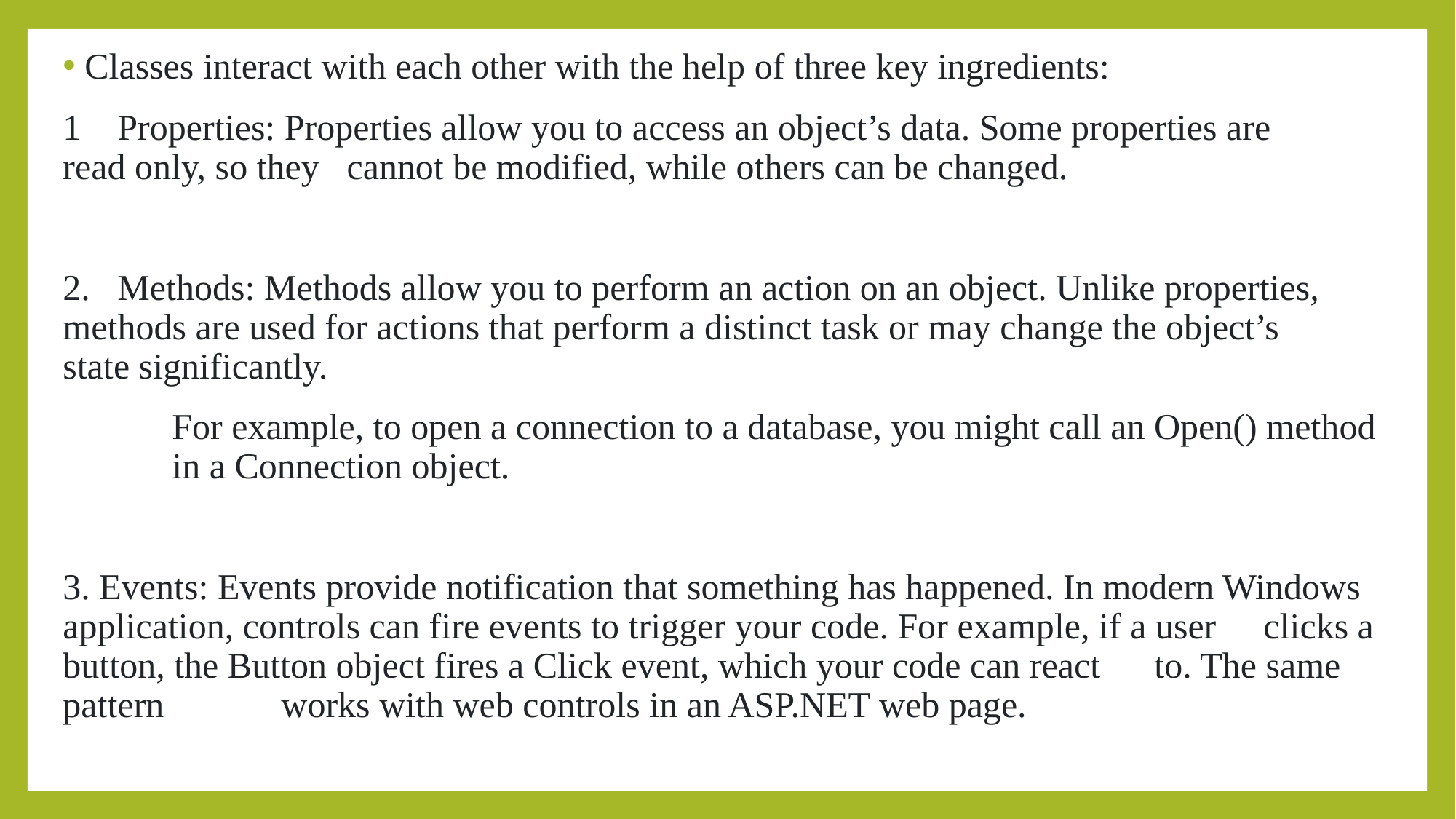

Classes interact with each other with the help of three key ingredients:
1    Properties: Properties allow you to access an object’s data. Some properties are 	read only, so they   cannot be modified, while others can be changed.

2.   Methods: Methods allow you to perform an action on an object. Unlike properties, 	methods are used for actions that perform a distinct task or may change the object’s 	state significantly.
	For example, to open a connection to a database, you might call an Open() method 	in a Connection object.

3. Events: Events provide notification that something has happened. In modern Windows 	application, controls can fire events to trigger your code. For example, if a user 	clicks a button, the Button object fires a Click event, which your code can react 	to. The same pattern 	works with web controls in an ASP.NET web page.